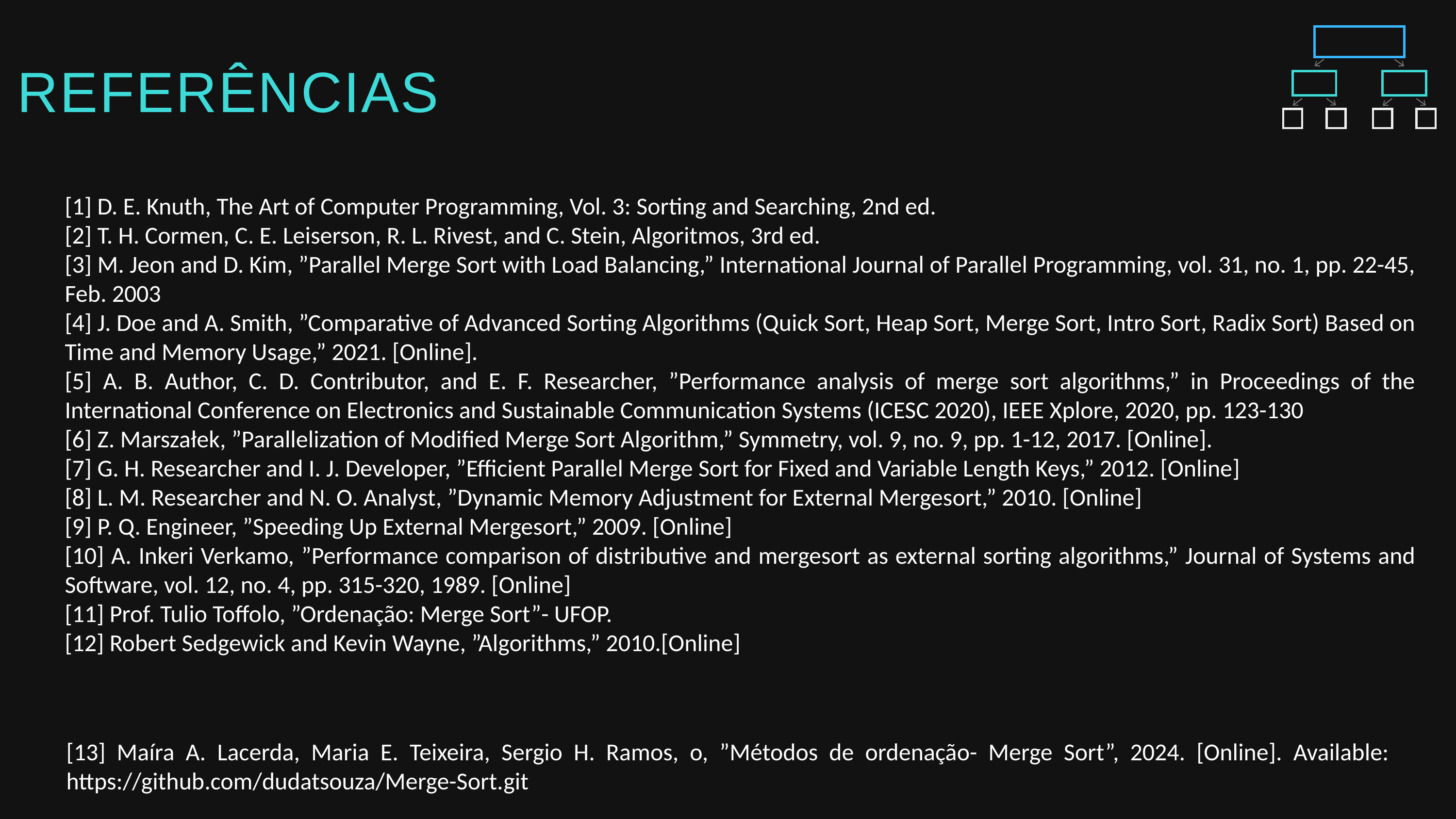

REFERÊNCIAS
[1] D. E. Knuth, The Art of Computer Programming, Vol. 3: Sorting and Searching, 2nd ed.
[2] T. H. Cormen, C. E. Leiserson, R. L. Rivest, and C. Stein, Algoritmos, 3rd ed.
[3] M. Jeon and D. Kim, ”Parallel Merge Sort with Load Balancing,” International Journal of Parallel Programming, vol. 31, no. 1, pp. 22-45, Feb. 2003
[4] J. Doe and A. Smith, ”Comparative of Advanced Sorting Algorithms (Quick Sort, Heap Sort, Merge Sort, Intro Sort, Radix Sort) Based on Time and Memory Usage,” 2021. [Online].
[5] A. B. Author, C. D. Contributor, and E. F. Researcher, ”Performance analysis of merge sort algorithms,” in Proceedings of the International Conference on Electronics and Sustainable Communication Systems (ICESC 2020), IEEE Xplore, 2020, pp. 123-130
[6] Z. Marszałek, ”Parallelization of Modified Merge Sort Algorithm,” Symmetry, vol. 9, no. 9, pp. 1-12, 2017. [Online].
[7] G. H. Researcher and I. J. Developer, ”Efficient Parallel Merge Sort for Fixed and Variable Length Keys,” 2012. [Online]
[8] L. M. Researcher and N. O. Analyst, ”Dynamic Memory Adjustment for External Mergesort,” 2010. [Online]
[9] P. Q. Engineer, ”Speeding Up External Mergesort,” 2009. [Online]
[10] A. Inkeri Verkamo, ”Performance comparison of distributive and mergesort as external sorting algorithms,” Journal of Systems and Software, vol. 12, no. 4, pp. 315-320, 1989. [Online]
[11] Prof. Tulio Toffolo, ”Ordenação: Merge Sort”- UFOP.
[12] Robert Sedgewick and Kevin Wayne, ”Algorithms,” 2010.[Online]

[13] Maíra A. Lacerda, Maria E. Teixeira, Sergio H. Ramos, o, ”Métodos de ordenação- Merge Sort”, 2024. [Online]. Available: https://github.com/dudatsouza/Merge-Sort.git